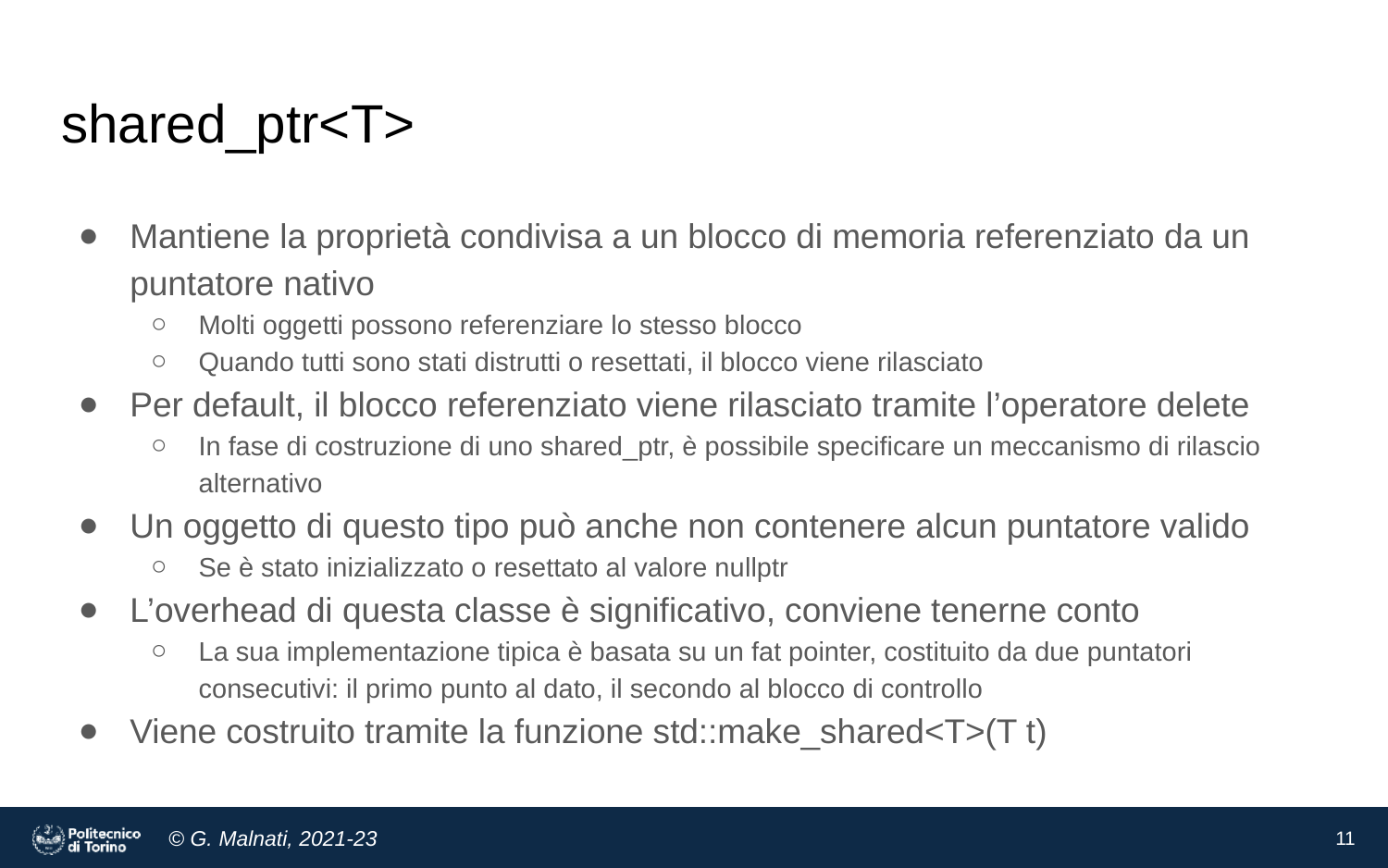

# shared_ptr<T>
Mantiene la proprietà condivisa a un blocco di memoria referenziato da un puntatore nativo
Molti oggetti possono referenziare lo stesso blocco
Quando tutti sono stati distrutti o resettati, il blocco viene rilasciato
Per default, il blocco referenziato viene rilasciato tramite l’operatore delete
In fase di costruzione di uno shared_ptr, è possibile specificare un meccanismo di rilascio alternativo
Un oggetto di questo tipo può anche non contenere alcun puntatore valido
Se è stato inizializzato o resettato al valore nullptr
L’overhead di questa classe è significativo, conviene tenerne conto
La sua implementazione tipica è basata su un fat pointer, costituito da due puntatori consecutivi: il primo punto al dato, il secondo al blocco di controllo
Viene costruito tramite la funzione std::make_shared<T>(T t)
11